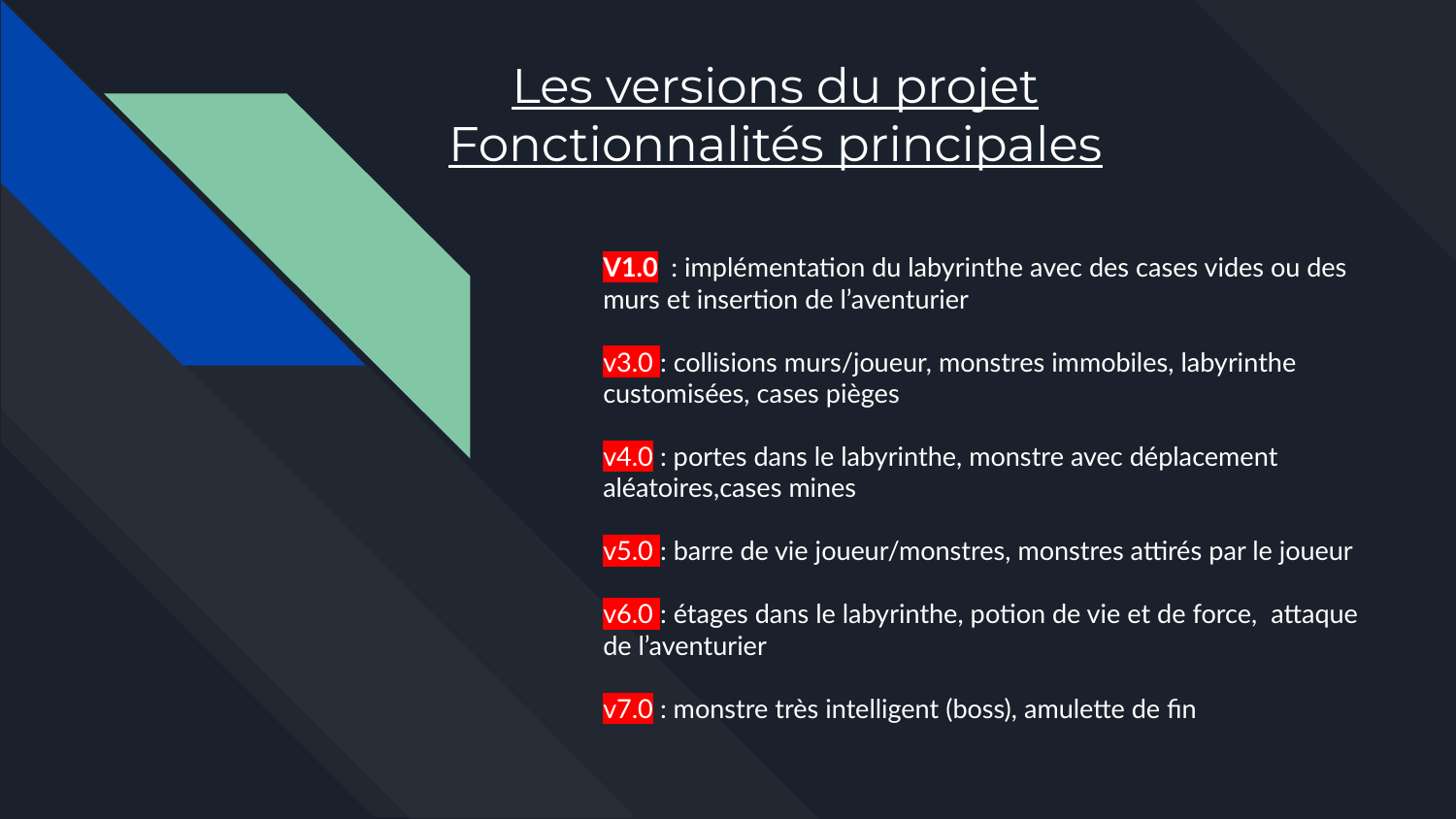

# Les versions du projet
Fonctionnalités principales
V1.0  : implémentation du labyrinthe avec des cases vides ou des murs et insertion de l’aventurier

v3.0 : collisions murs/joueur, monstres immobiles, labyrinthe customisées, cases pièges

v4.0 : portes dans le labyrinthe, monstre avec déplacement aléatoires,cases mines

v5.0 : barre de vie joueur/monstres, monstres attirés par le joueur

v6.0 : étages dans le labyrinthe, potion de vie et de force,  attaque de l’aventurier

v7.0 : monstre très intelligent (boss), amulette de fin